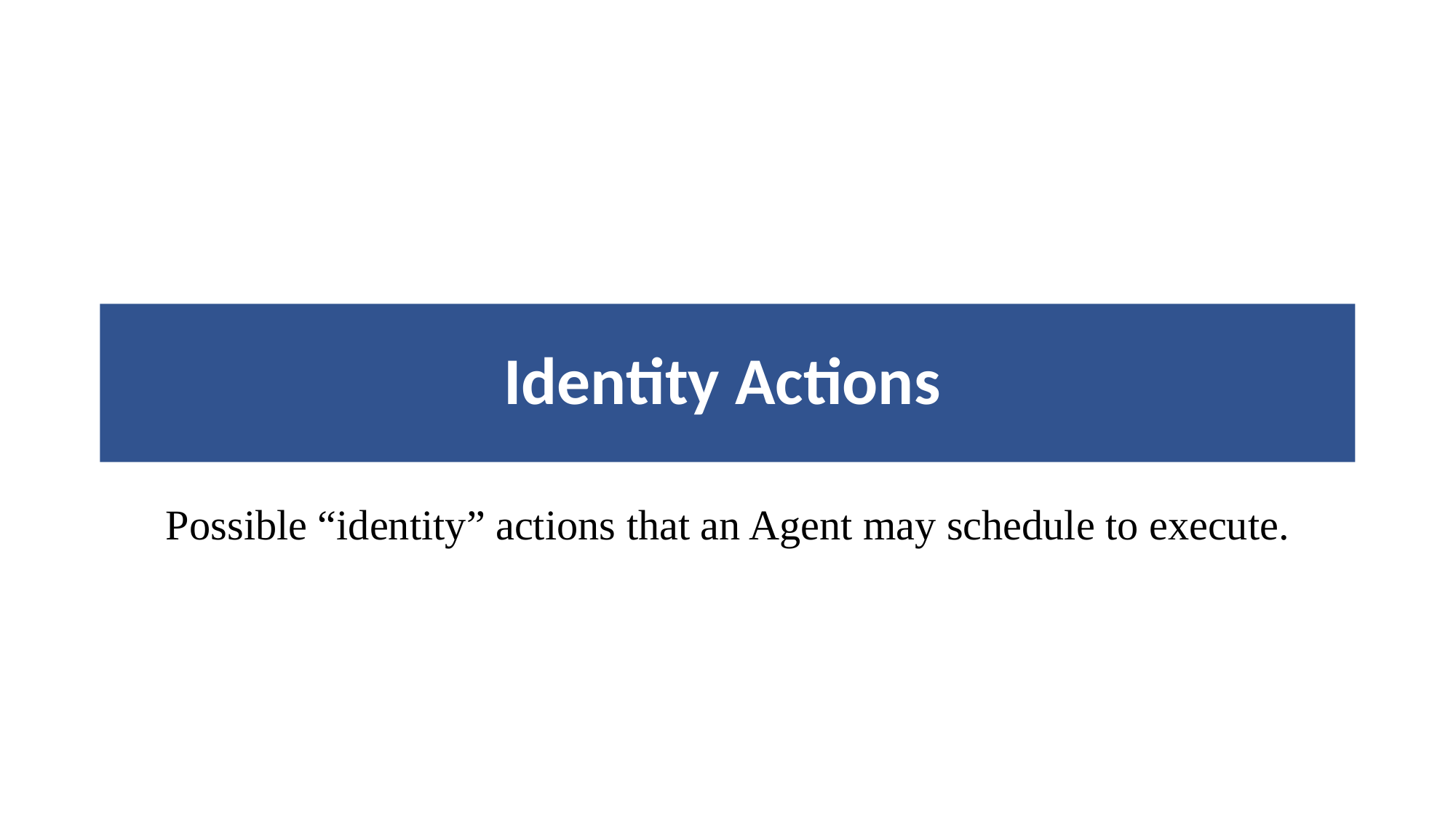

Possible “identity” actions that an Agent may schedule to execute.

# Identity Actions